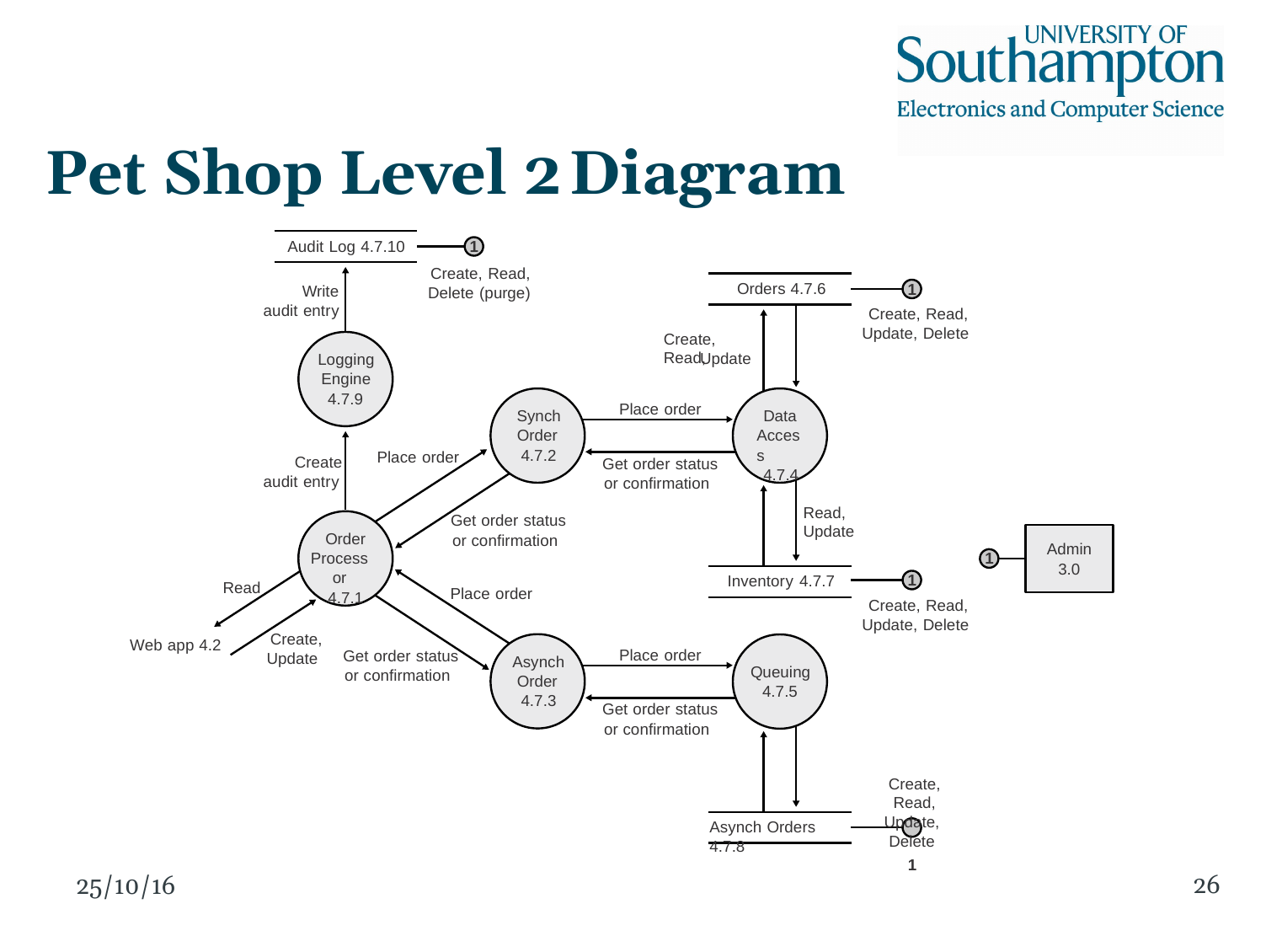

Pet
Shop Level 2
Diagram

Audit Log 4.7.10
1

Create, Read,
Delete (purge)

Orders 4.7.6
1

Write
audit entry

Create, Read,
Update, Delete

Create, Read,

Update
Logging
Engine
4.7.9

Place order
Synch
Order
4.7.2
Data
Access
4.7.4

Place order

Create
audit entry
Get order status
or confirmation

Read,
Get order status
or confirmation

Update

Admin
3.0

Order
Processor
4.7.1

1

1

Inventory 4.7.7

Read

Place order
Create, Read,
Update, Delete

Create,
Update

Web app 4.2
Place order
Get order status
or confirmation
Asynch
Order
4.7.3

Queuing
4.7.5

Get order status
or confirmation

Create, Read,
Update, Delete
1

Asynch Orders 4.7.8

26
25/10/16